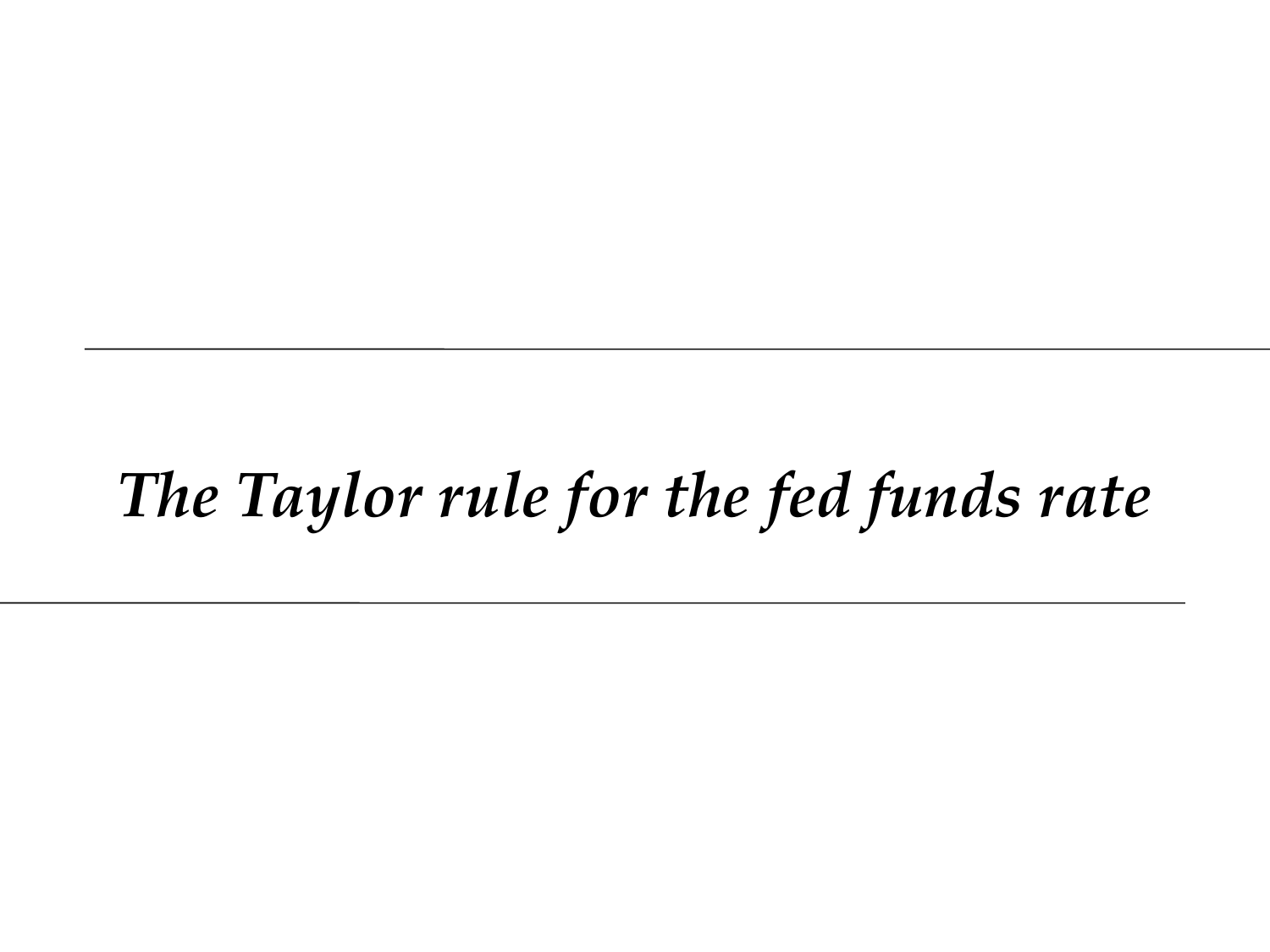

# The Taylor rule for the fed funds rate